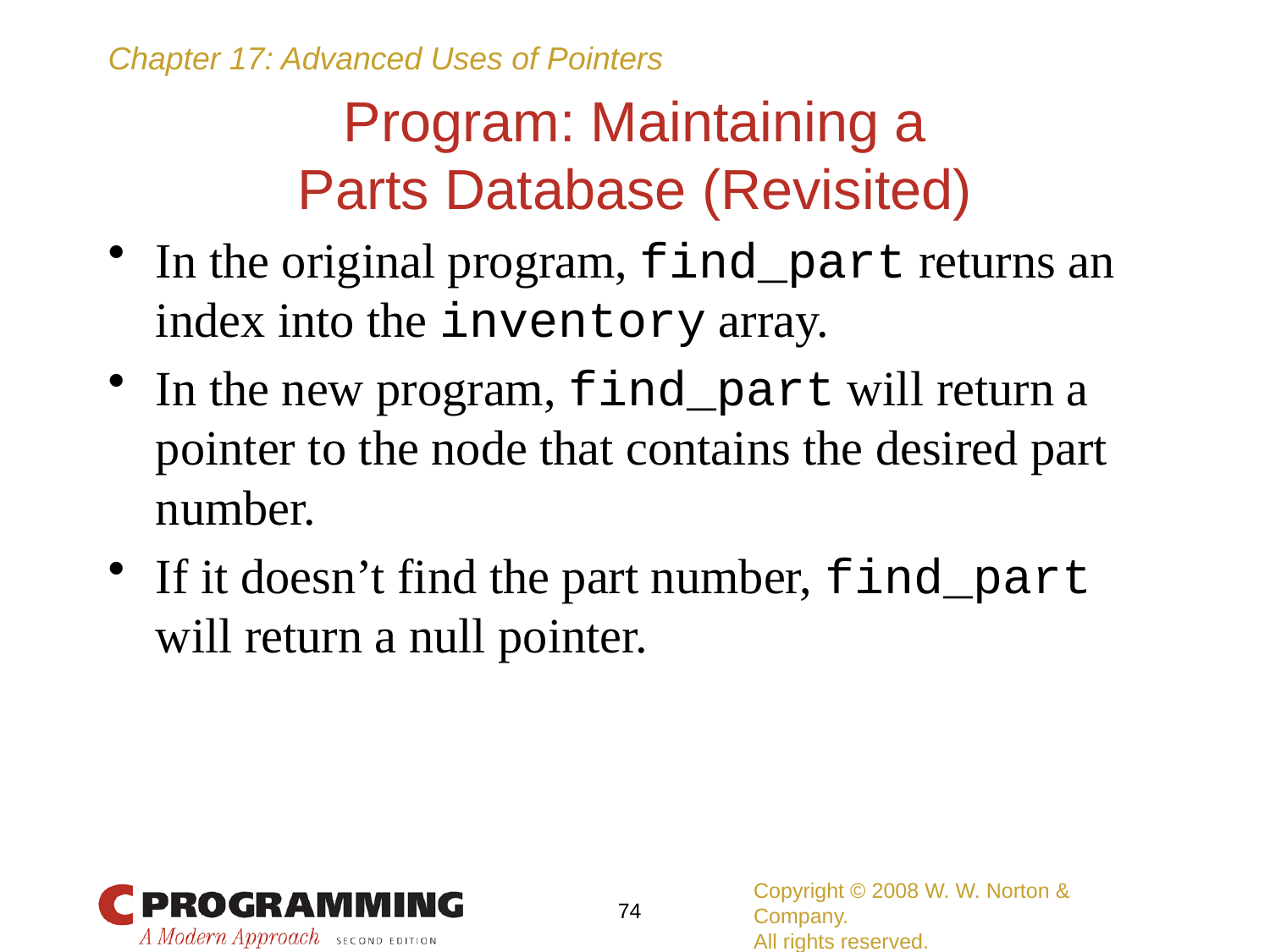

# Program: Maintaining a Parts Database (Revisited)
In the original program, find_part returns an index into the inventory array.
In the new program, find_part will return a pointer to the node that contains the desired part number.
If it doesn’t find the part number, find_part will return a null pointer.
Copyright © 2008 W. W. Norton & Company.
All rights reserved.
74